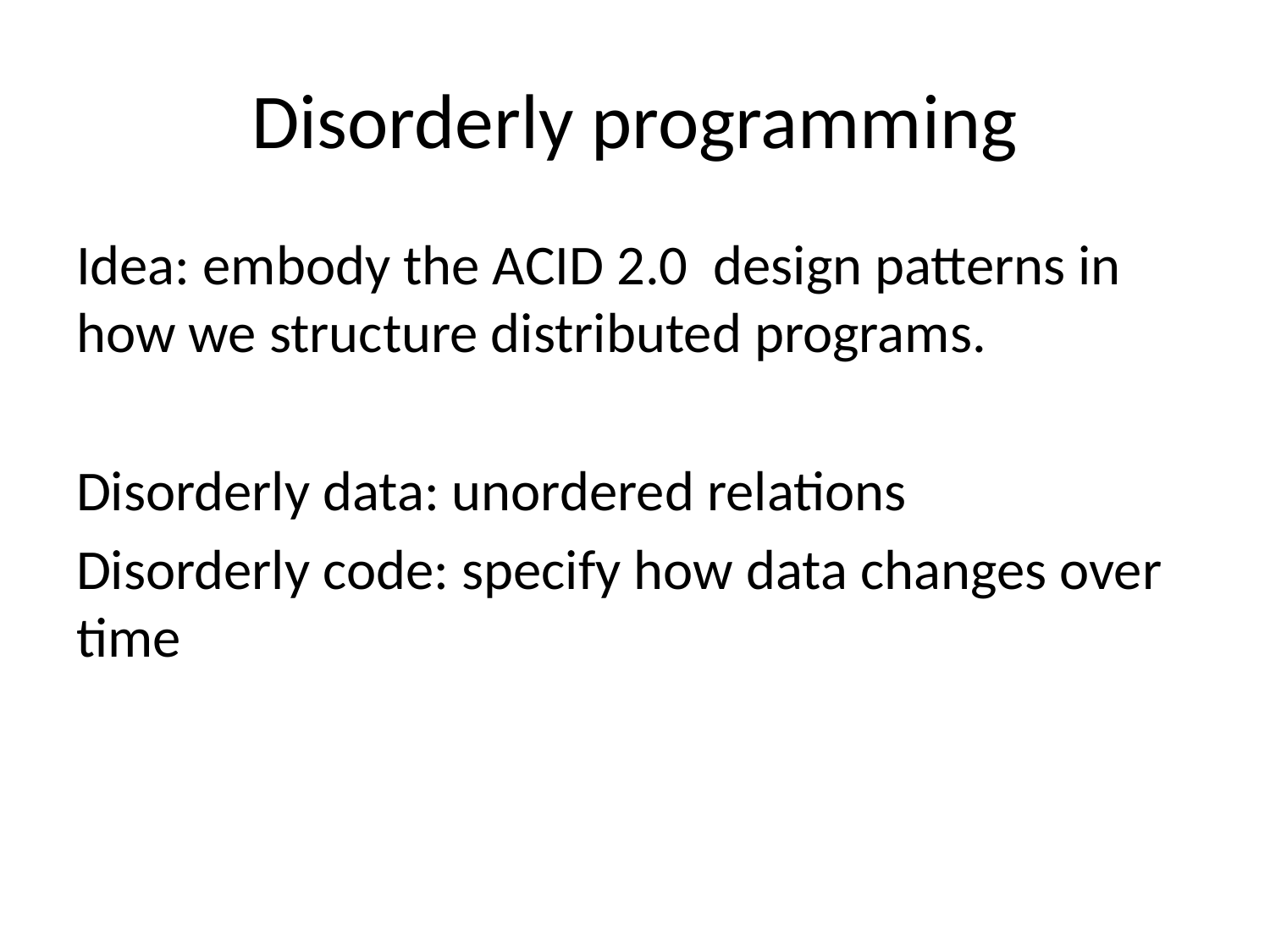

# Disorderly programming
Idea: embody the ACID 2.0  design patterns in how we structure distributed programs.

Disorderly data: unordered relations
Disorderly code: specify how data changes over time